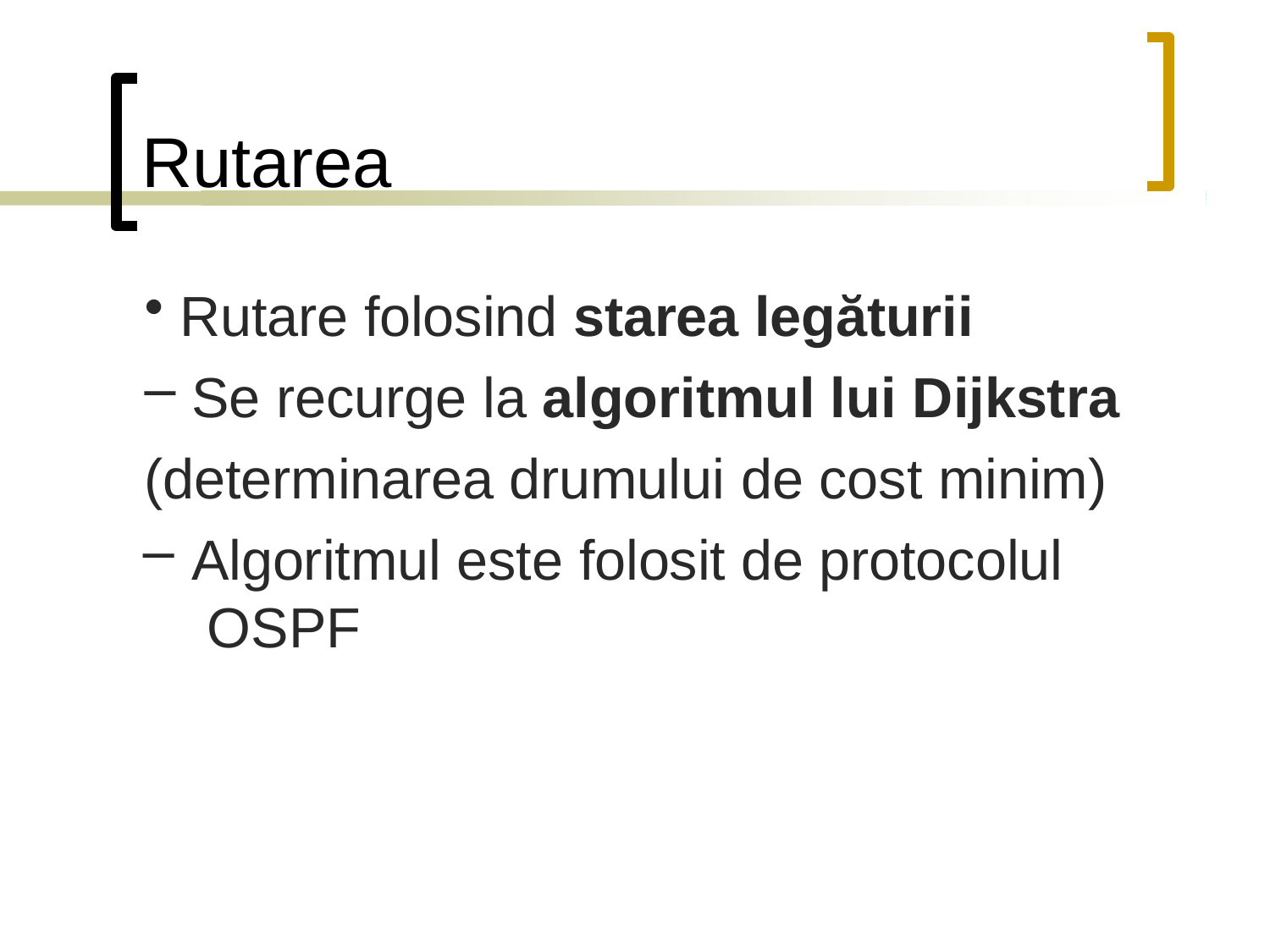

# Rutarea

Rutare folosind starea legăturii
Se recurge la algoritmul lui Dijkstra
(determinarea drumului de cost minim)
Algoritmul este folosit de protocolul  OSPF